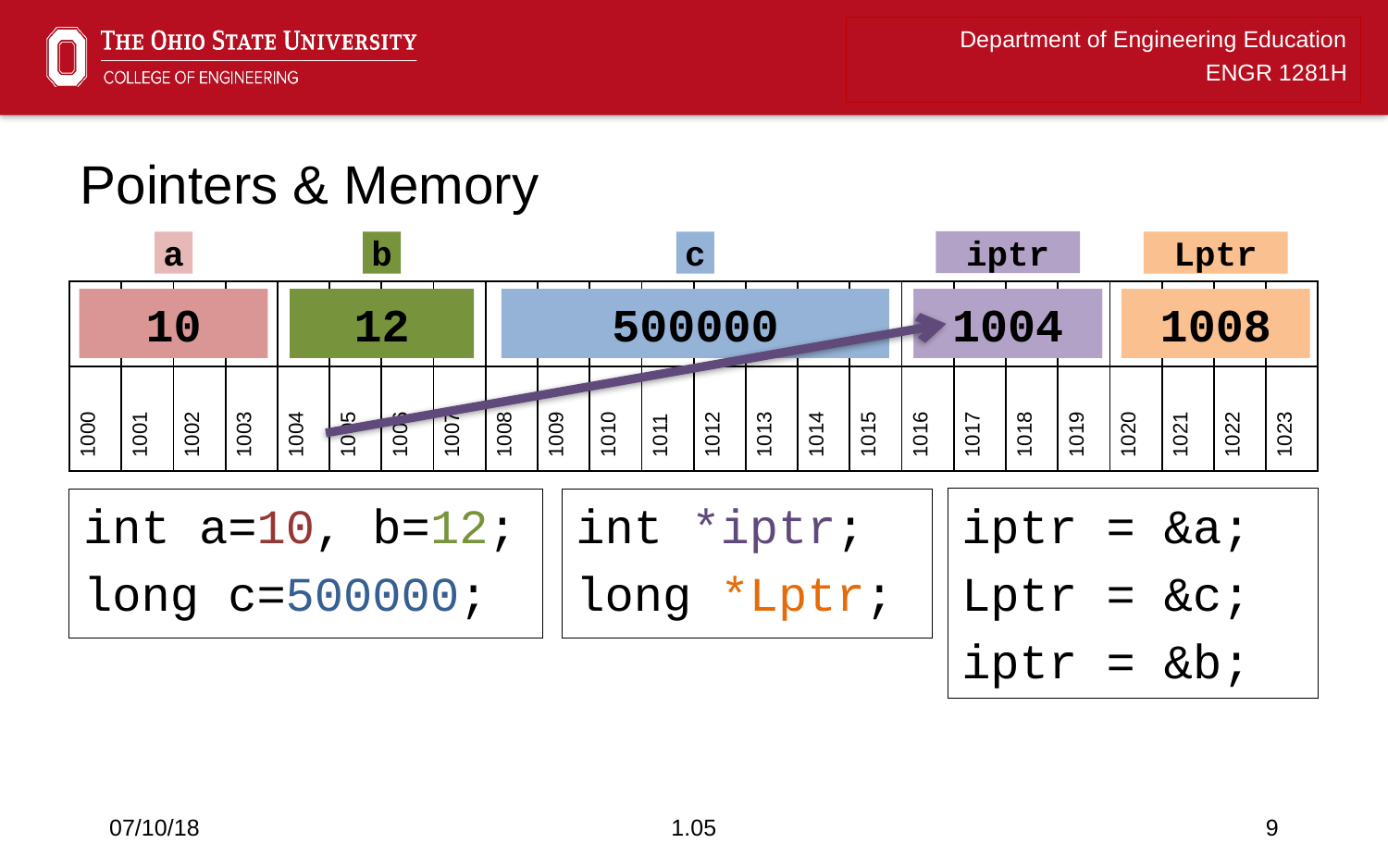

# Pointers & Memory
iptr
c
a
b
Lptr
|  |  |  |  |  |  |  |  |  |  |  |  |  |  |  |  |  |  |  |  |  |  |  |  |
| --- | --- | --- | --- | --- | --- | --- | --- | --- | --- | --- | --- | --- | --- | --- | --- | --- | --- | --- | --- | --- | --- | --- | --- |
| 1000 | 1001 | 1002 | 1003 | 1004 | 1005 | 1006 | 1007 | 1008 | 1009 | 1010 | 1011 | 1012 | 1013 | 1014 | 1015 | 1016 | 1017 | 1018 | 1019 | 1020 | 1021 | 1022 | 1023 |
500000
10
12
1000
1008
1004
int a=10, b=12;
long c=500000;
int *iptr;
long *Lptr;
iptr = &a;
Lptr = &c;
iptr = &b;
07/10/18
1.05
9